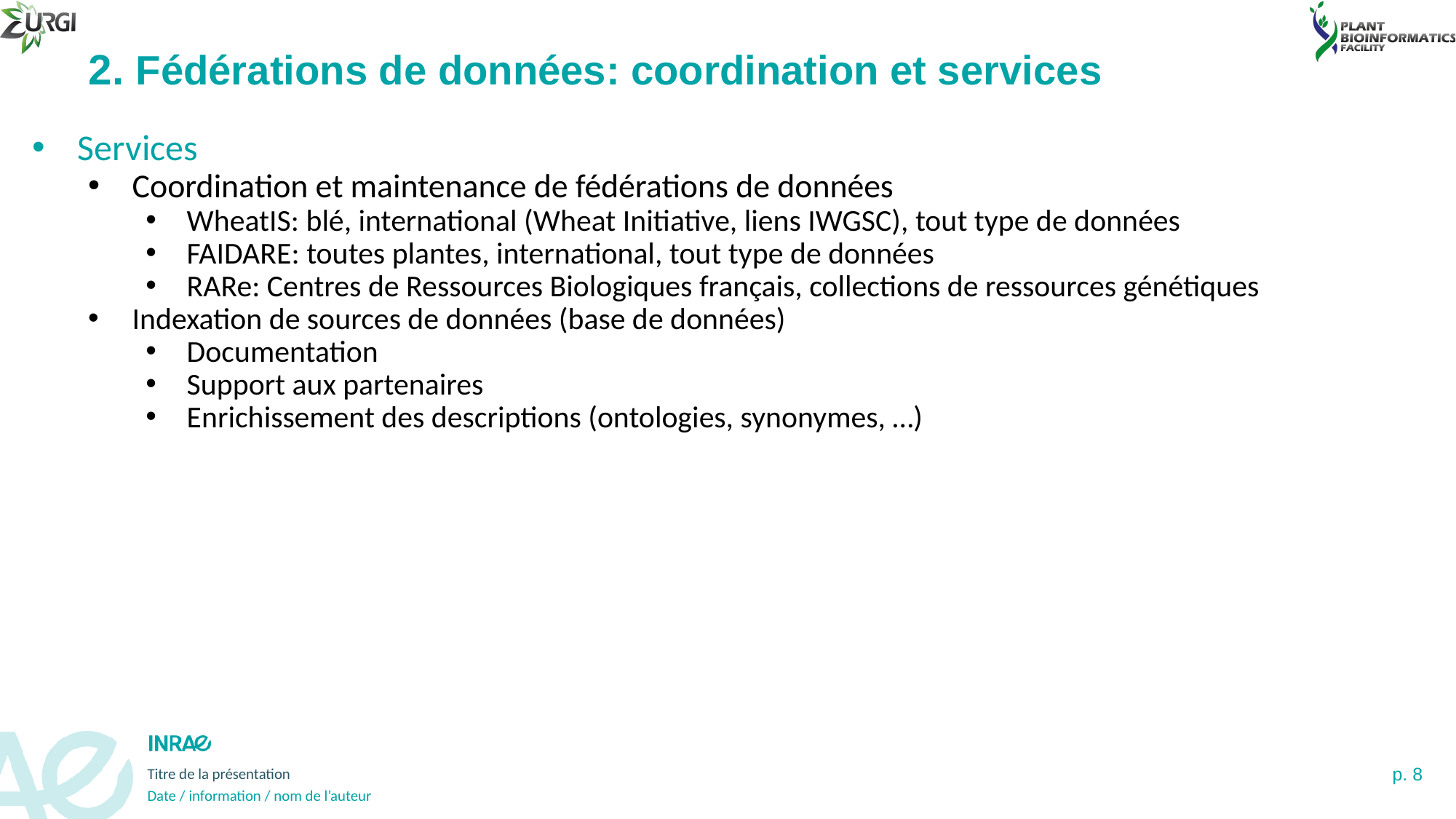

# 2. Fédérations de données: coordination et services
Services
Coordination et maintenance de fédérations de données
WheatIS: blé, international (Wheat Initiative, liens IWGSC), tout type de données
FAIDARE: toutes plantes, international, tout type de données
RARe: Centres de Ressources Biologiques français, collections de ressources génétiques
Indexation de sources de données (base de données)
Documentation
Support aux partenaires
Enrichissement des descriptions (ontologies, synonymes, …)